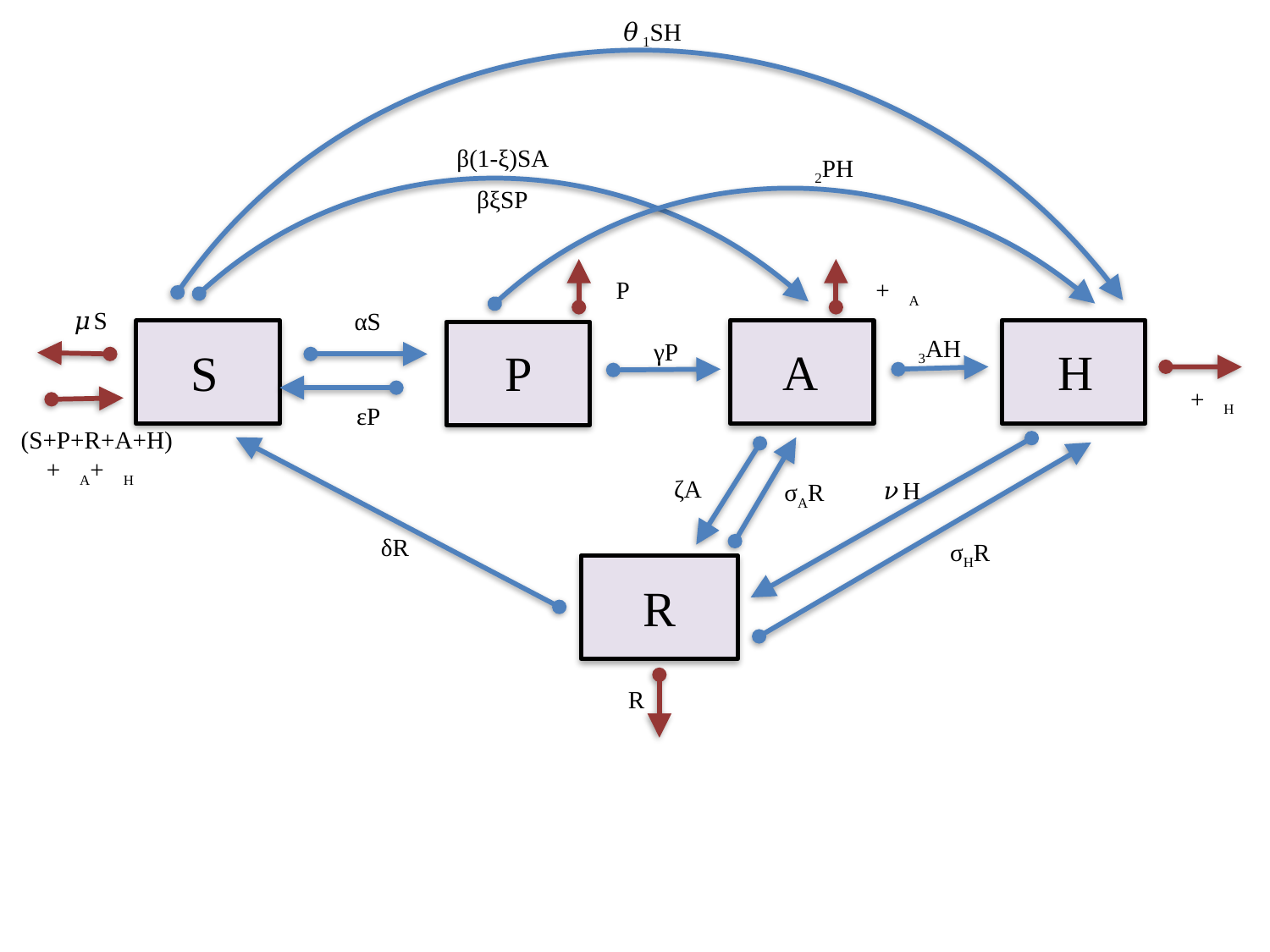

𝜃1SH

β(1-ξ)SA
    𝜃2PH

βξSP

𝜇P
𝜇 +𝜇A
𝜇S
αS

A

S

P
𝜃3AH
γP
H
𝜇 +𝜇H
εP
𝜇(S+P+R+A+H)
+𝜇A+𝜇H

ζA
𝜈H
 σAR
δR
 σHR

R
𝜇R